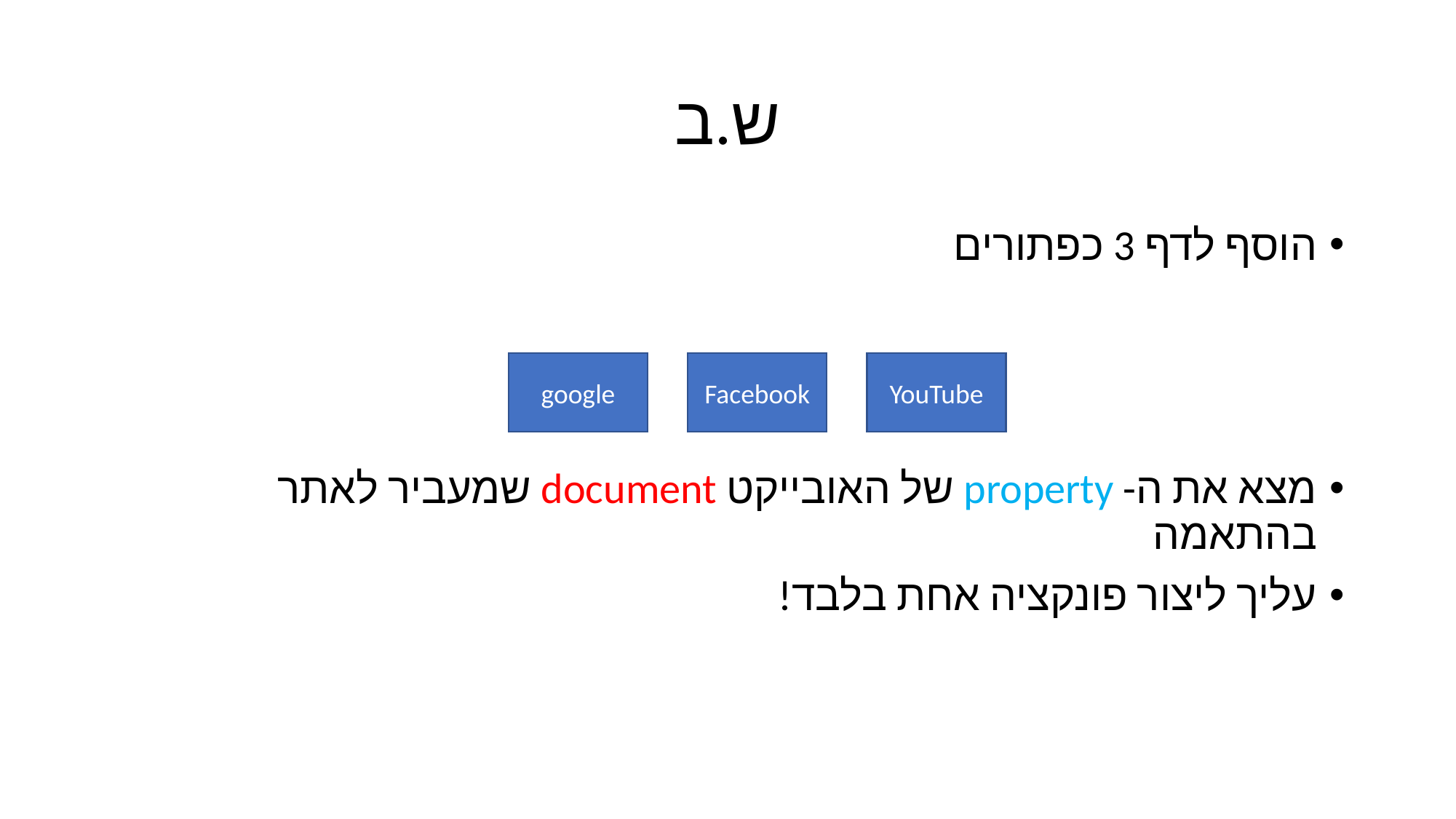

# ש.ב
הוסף לדף 3 כפתורים

מצא את ה- property של האובייקט document שמעביר לאתר בהתאמה
עליך ליצור פונקציה אחת בלבד!
google
Facebook
YouTube